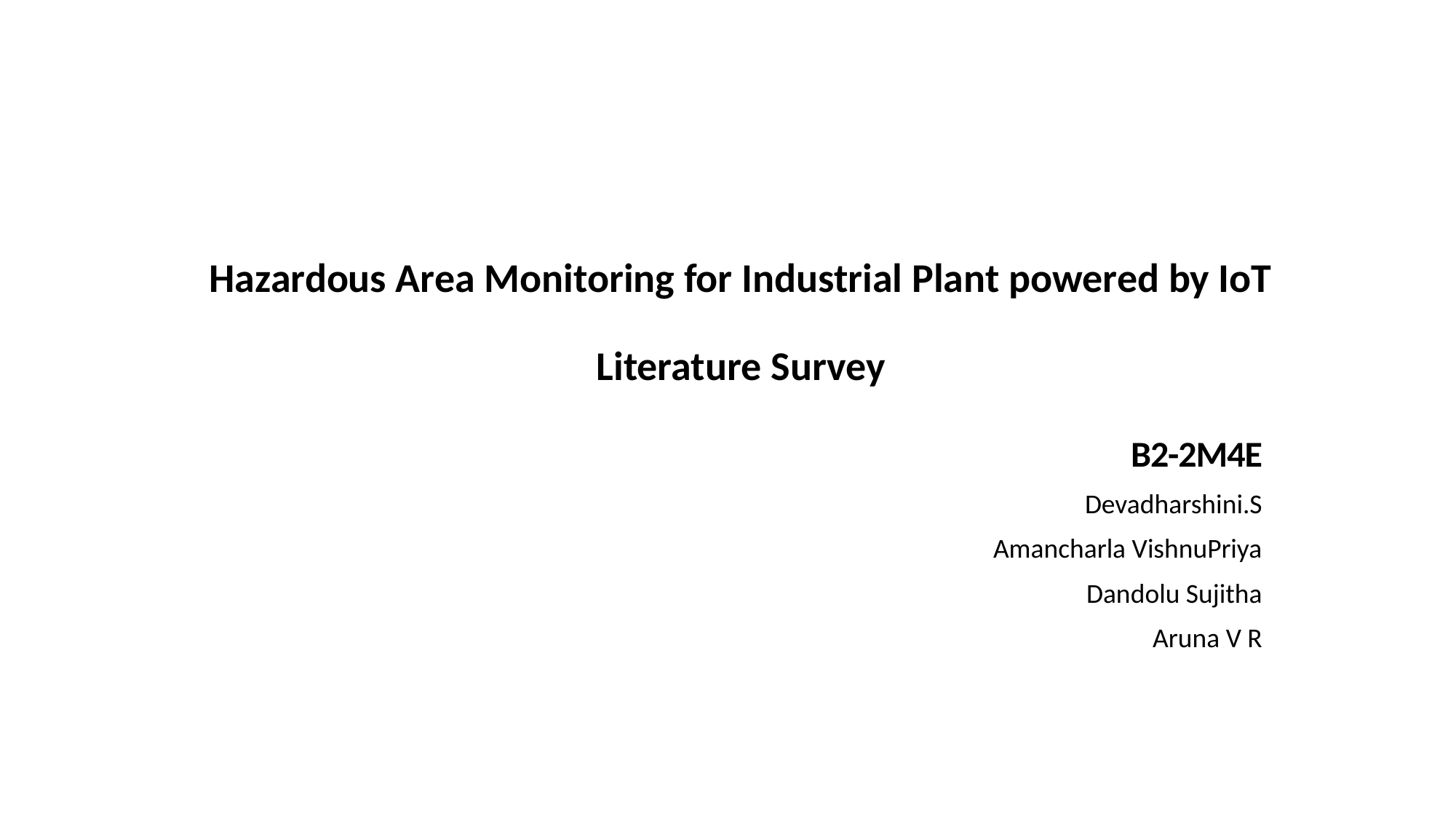

# Hazardous Area Monitoring for Industrial Plant powered by IoT Literature Survey
B2-2M4E
Devadharshini.S
Amancharla VishnuPriya
 Dandolu Sujitha
Aruna V R